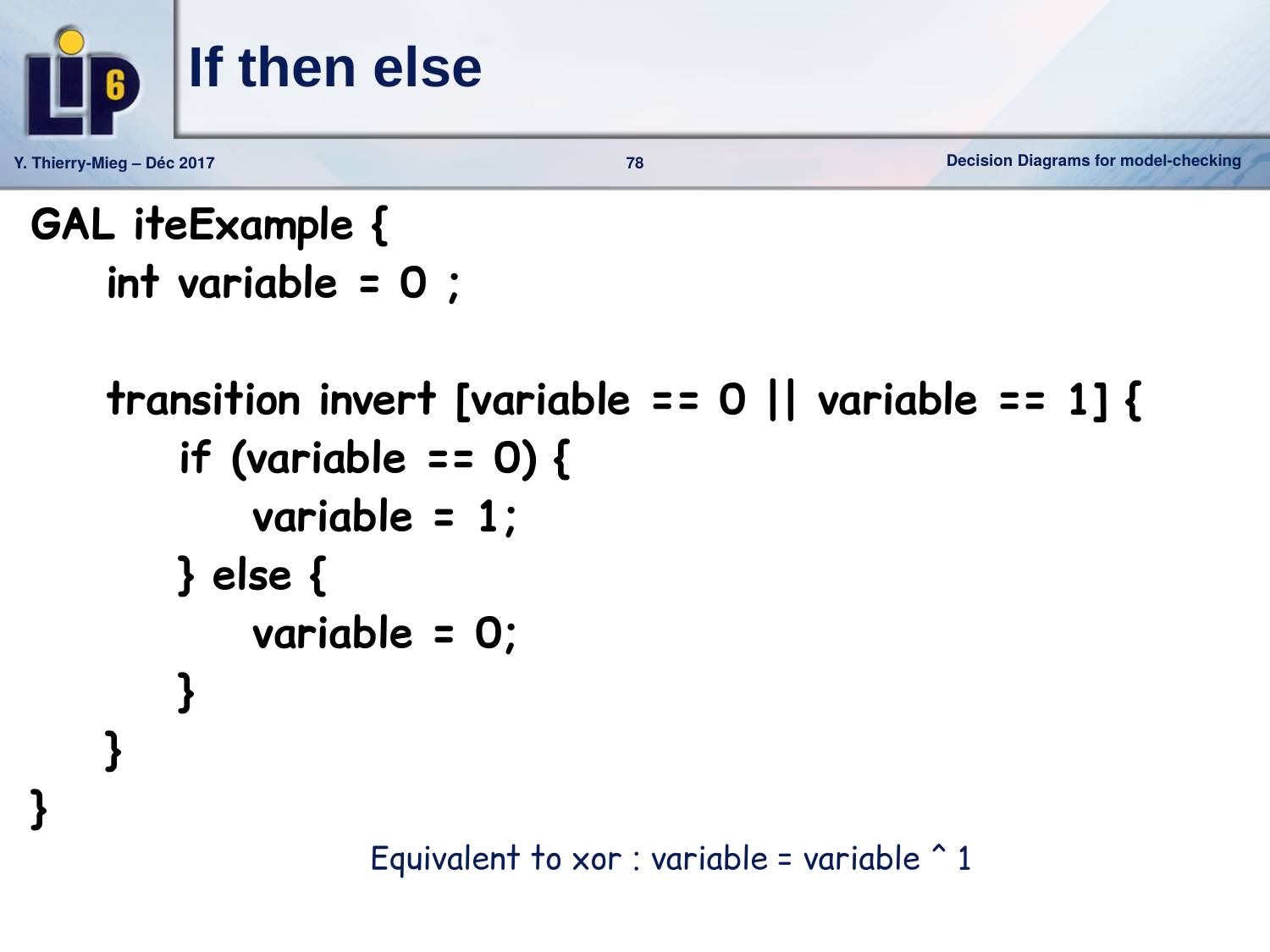

# If then else
GAL iteExample {
    int variable = 0 ;

    transition invert [variable == 0 || variable == 1] {
        if (variable == 0) {
            variable = 1;
        } else {
            variable = 0;
        }
    }
}

Equivalent to xor : variable = variable ^ 1